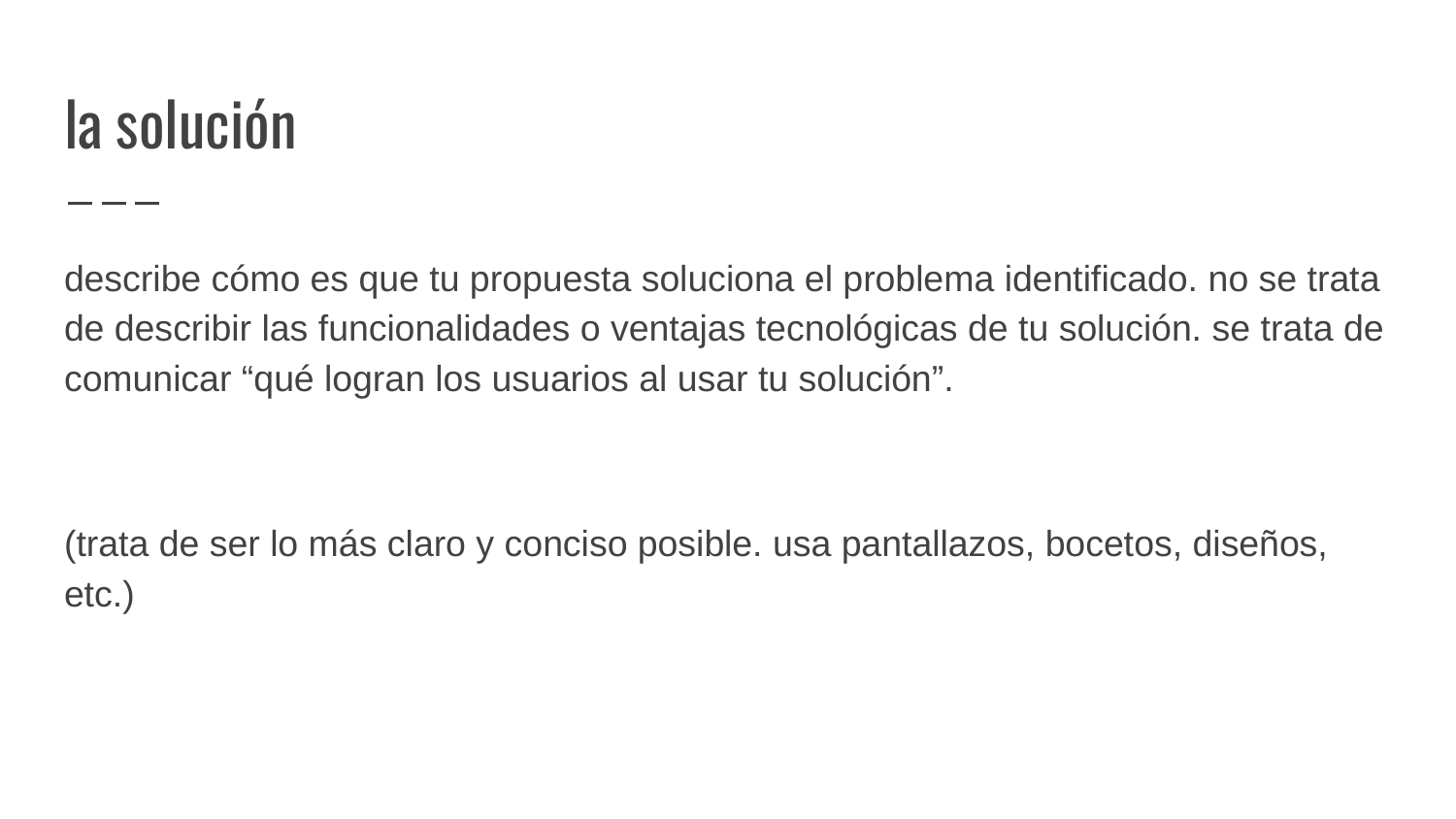

# la solución
describe cómo es que tu propuesta soluciona el problema identificado. no se trata de describir las funcionalidades o ventajas tecnológicas de tu solución. se trata de comunicar “qué logran los usuarios al usar tu solución”.

(trata de ser lo más claro y conciso posible. usa pantallazos, bocetos, diseños, etc.)